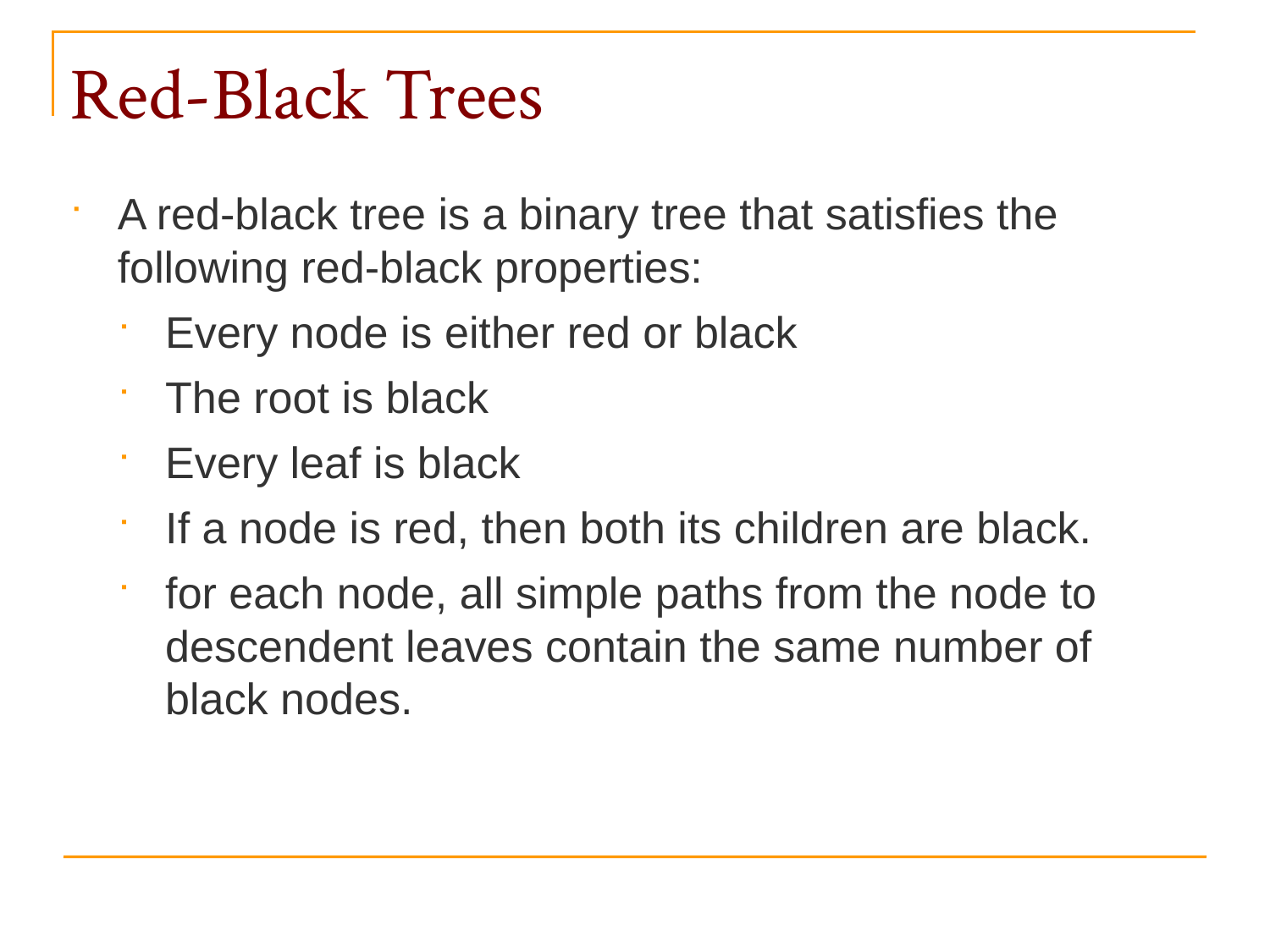

# Red-Black Trees
A red-black tree is a binary tree that satisfies the following red-black properties:
Every node is either red or black
The root is black
Every leaf is black
If a node is red, then both its children are black.
for each node, all simple paths from the node to descendent leaves contain the same number of black nodes.